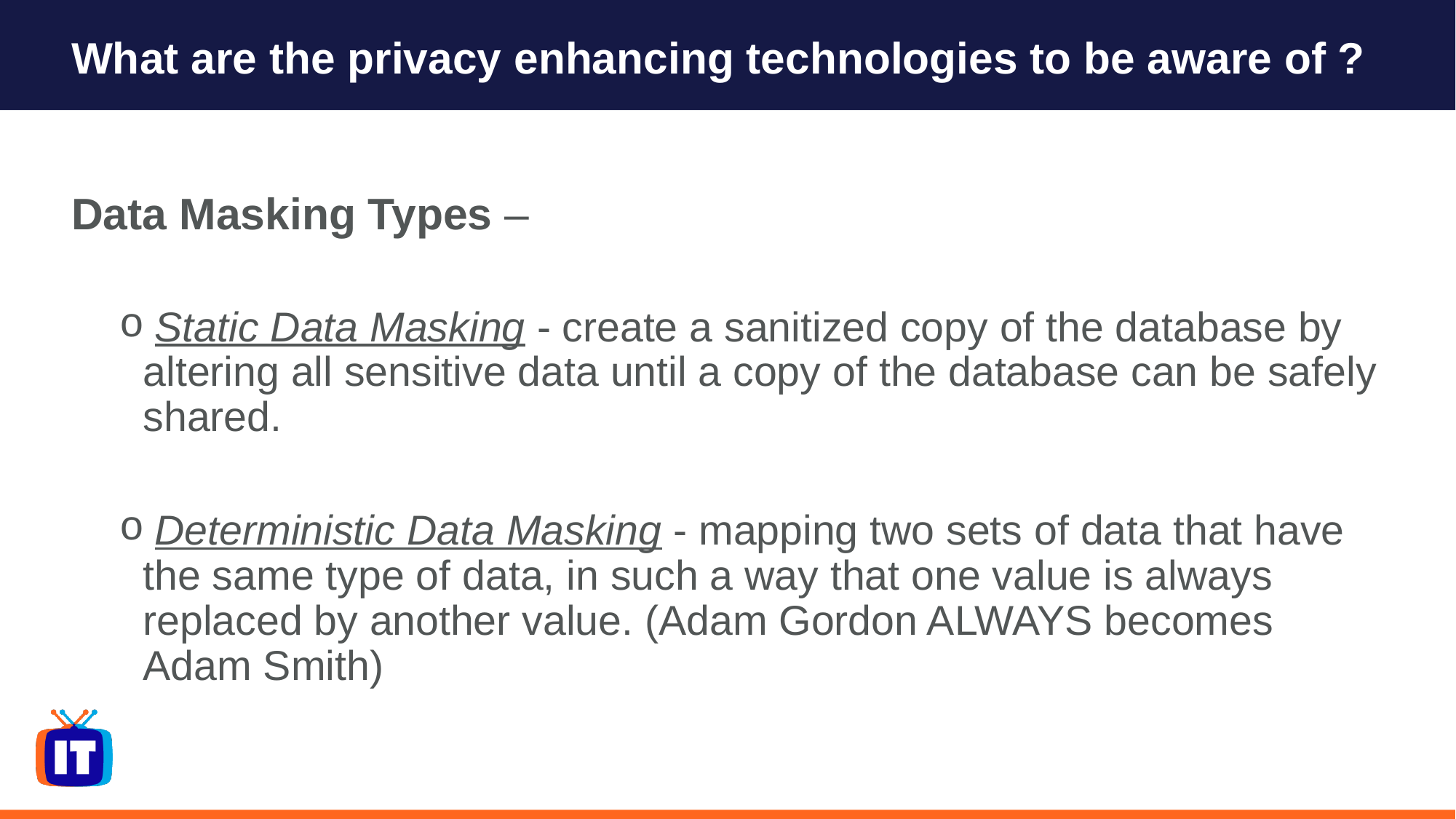

# What are the privacy enhancing technologies to be aware of ?

Data Masking Types –

 Static Data Masking - create a sanitized copy of the database by altering all sensitive data until a copy of the database can be safely shared.

 Deterministic Data Masking - mapping two sets of data that have the same type of data, in such a way that one value is always replaced by another value. (Adam Gordon ALWAYS becomes Adam Smith)